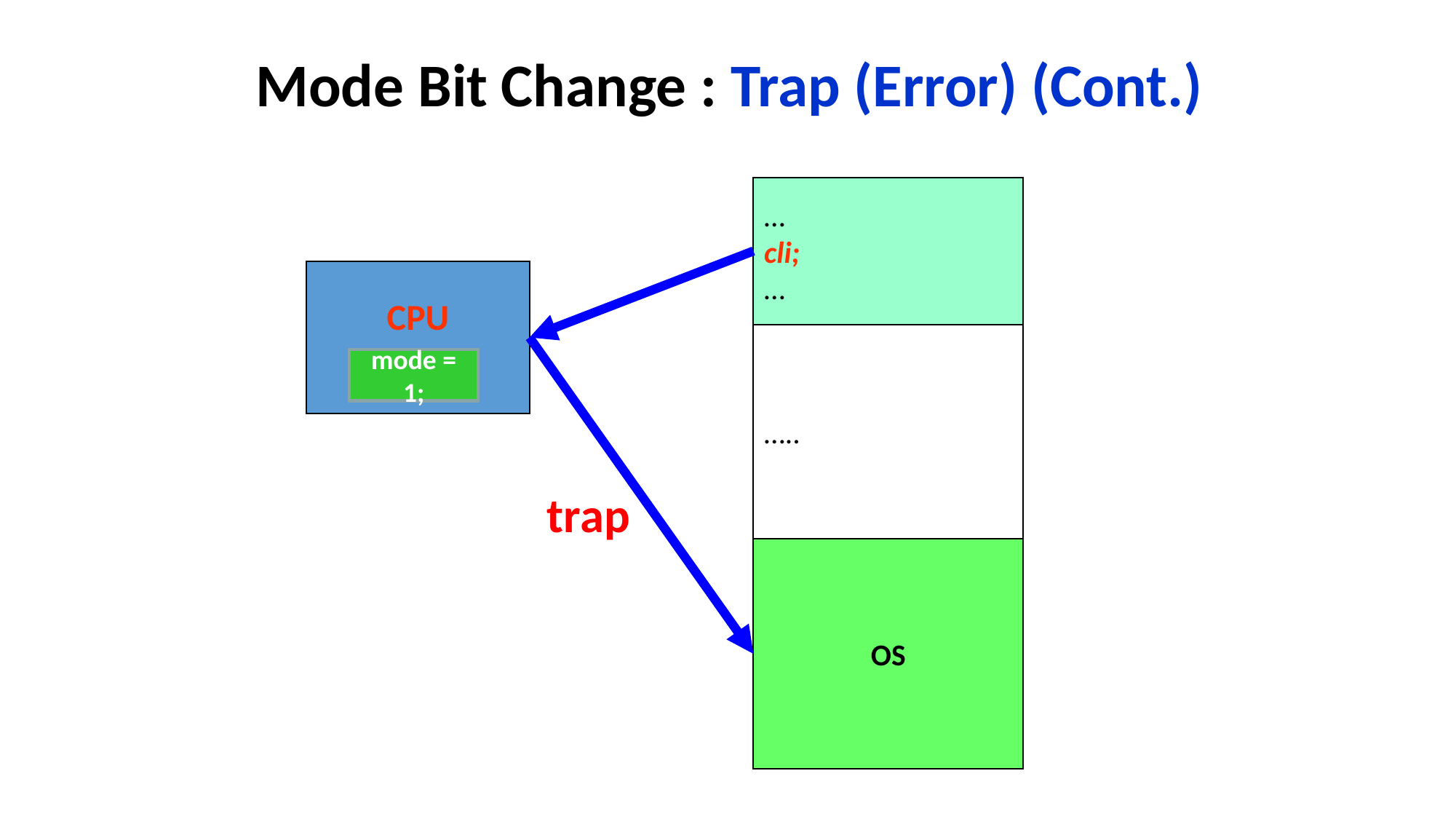

# Mode Bit Change : Trap (Error) (Cont.)
…
cli;
…
CPU

…..
mode = 0;
mode = 1;
trap
OS